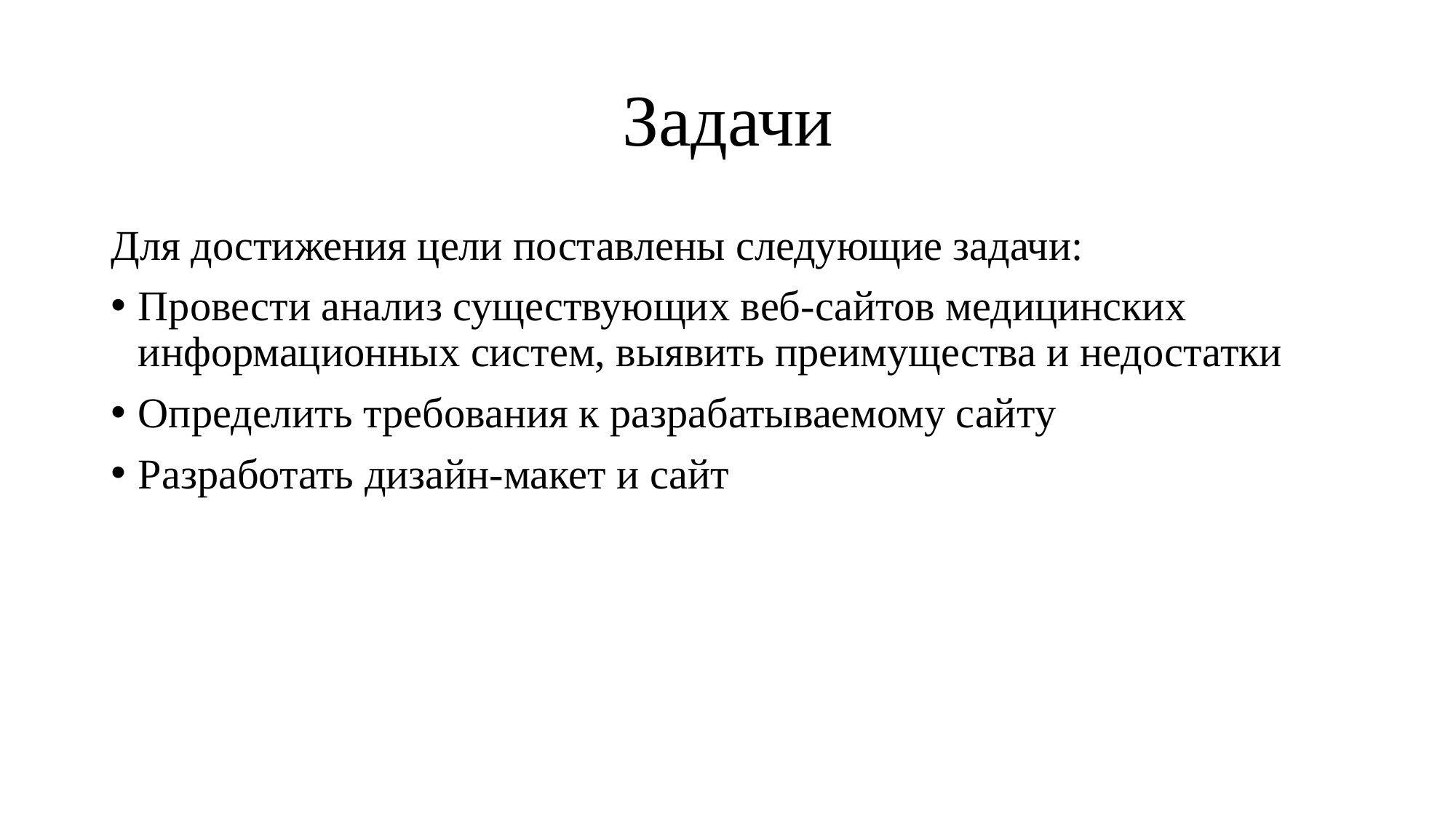

# Задачи
Для достижения цели поставлены следующие задачи:
Провести анализ существующих веб-сайтов медицинских информационных систем, выявить преимущества и недостатки
Определить требования к разрабатываемому сайту
Разработать дизайн-макет и сайт